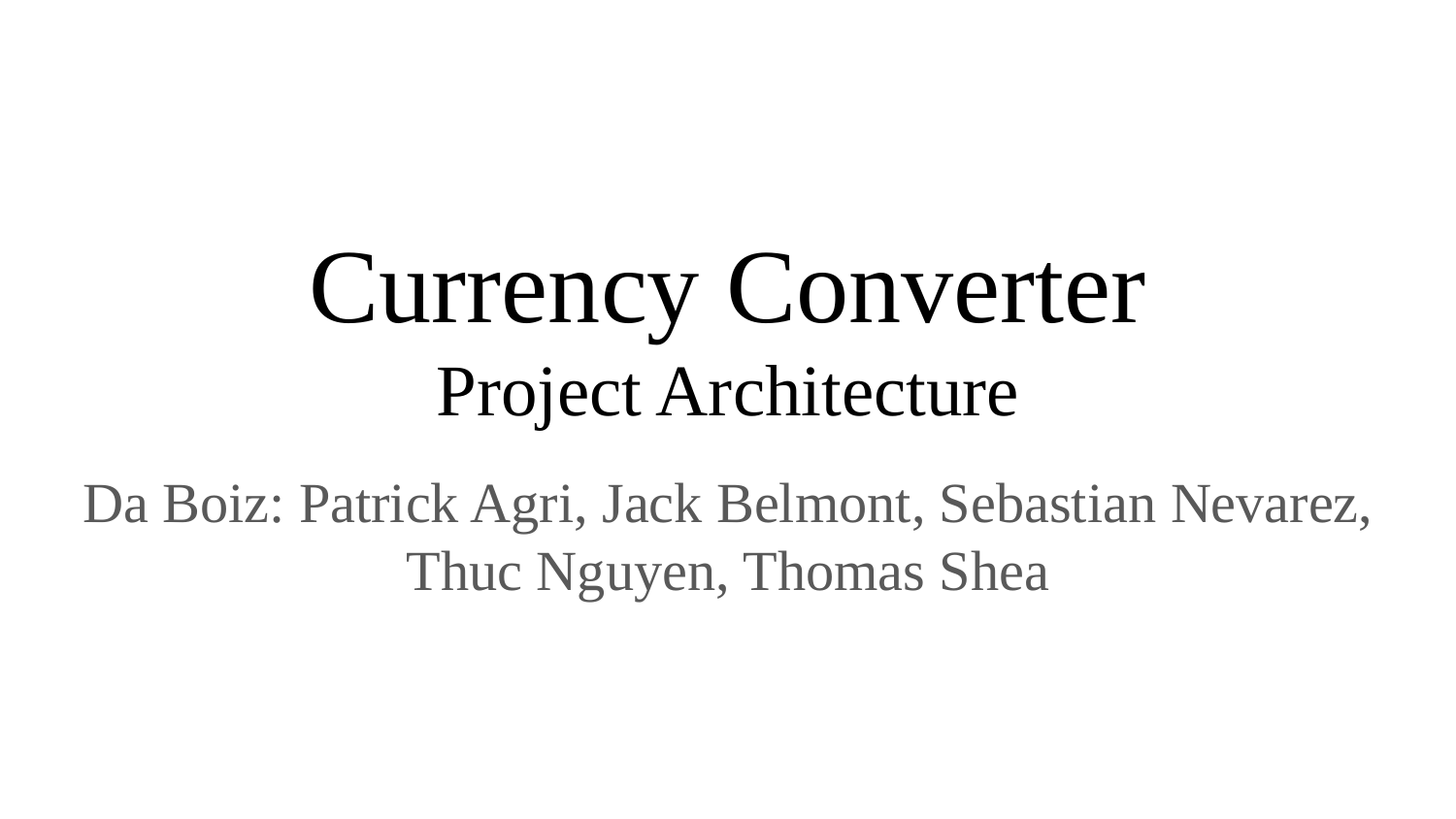

# Currency Converter
Project Architecture
Da Boiz: Patrick Agri, Jack Belmont, Sebastian Nevarez, Thuc Nguyen, Thomas Shea